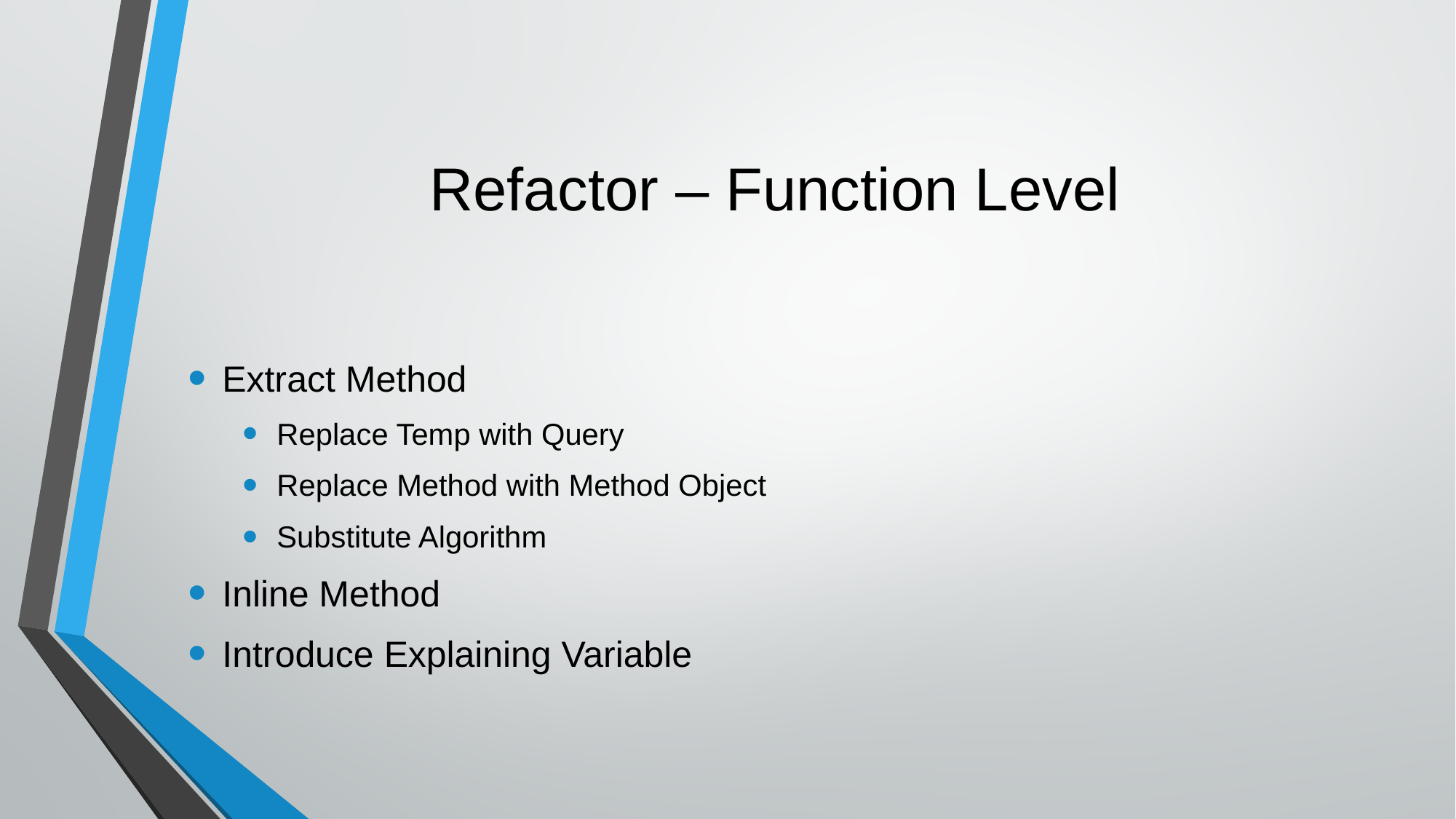

# Refactor – Function Level
Extract Method
Replace Temp with Query
Replace Method with Method Object
Substitute Algorithm
Inline Method
Introduce Explaining Variable